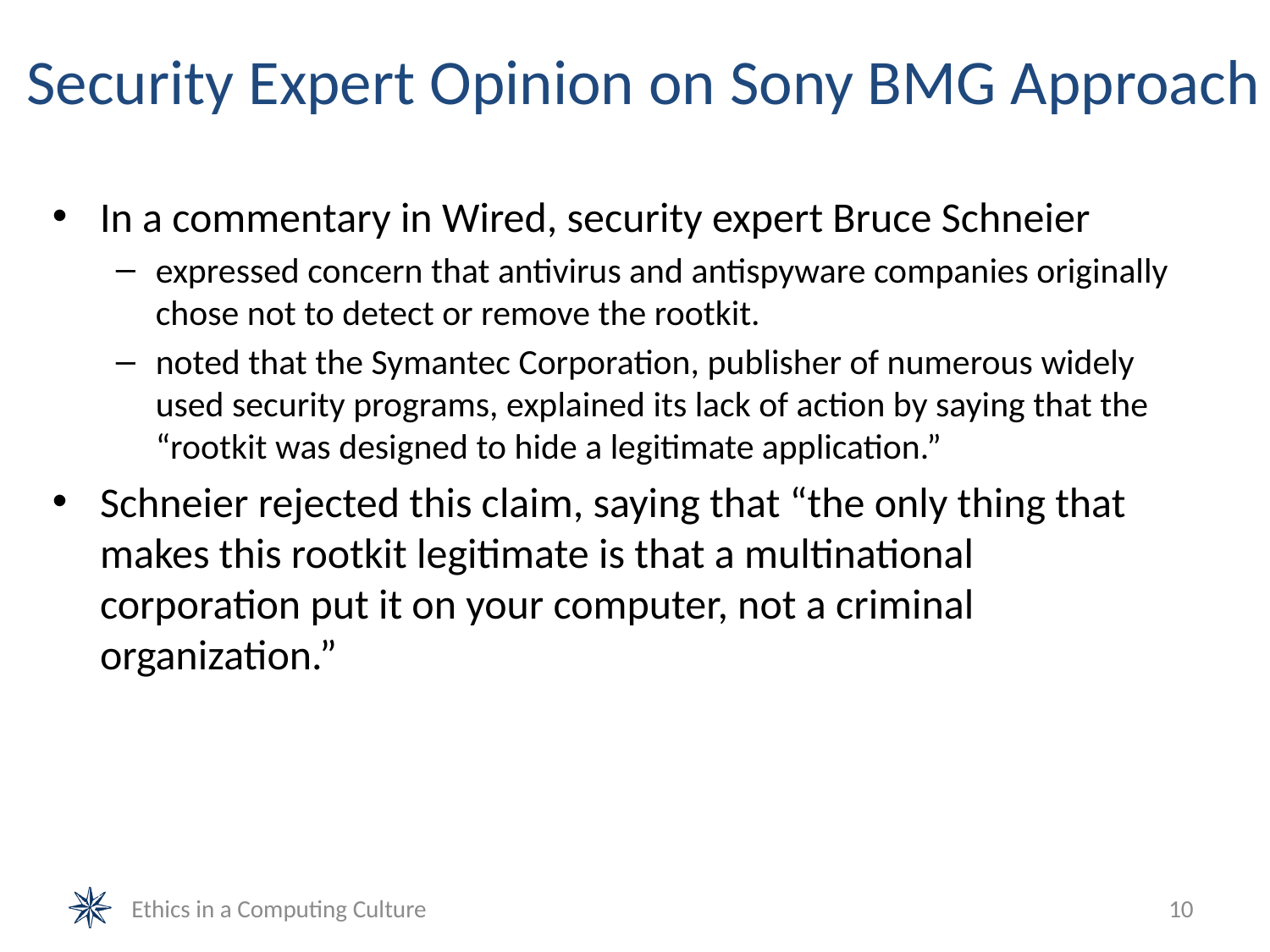

# Security Expert Opinion on Sony BMG Approach
In a commentary in Wired, security expert Bruce Schneier
expressed concern that antivirus and antispyware companies originally chose not to detect or remove the rootkit.
noted that the Symantec Corporation, publisher of numerous widely used security programs, explained its lack of action by saying that the “rootkit was designed to hide a legitimate application.”
Schneier rejected this claim, saying that “the only thing that makes this rootkit legitimate is that a multinational corporation put it on your computer, not a criminal organization.”
Ethics in a Computing Culture
10